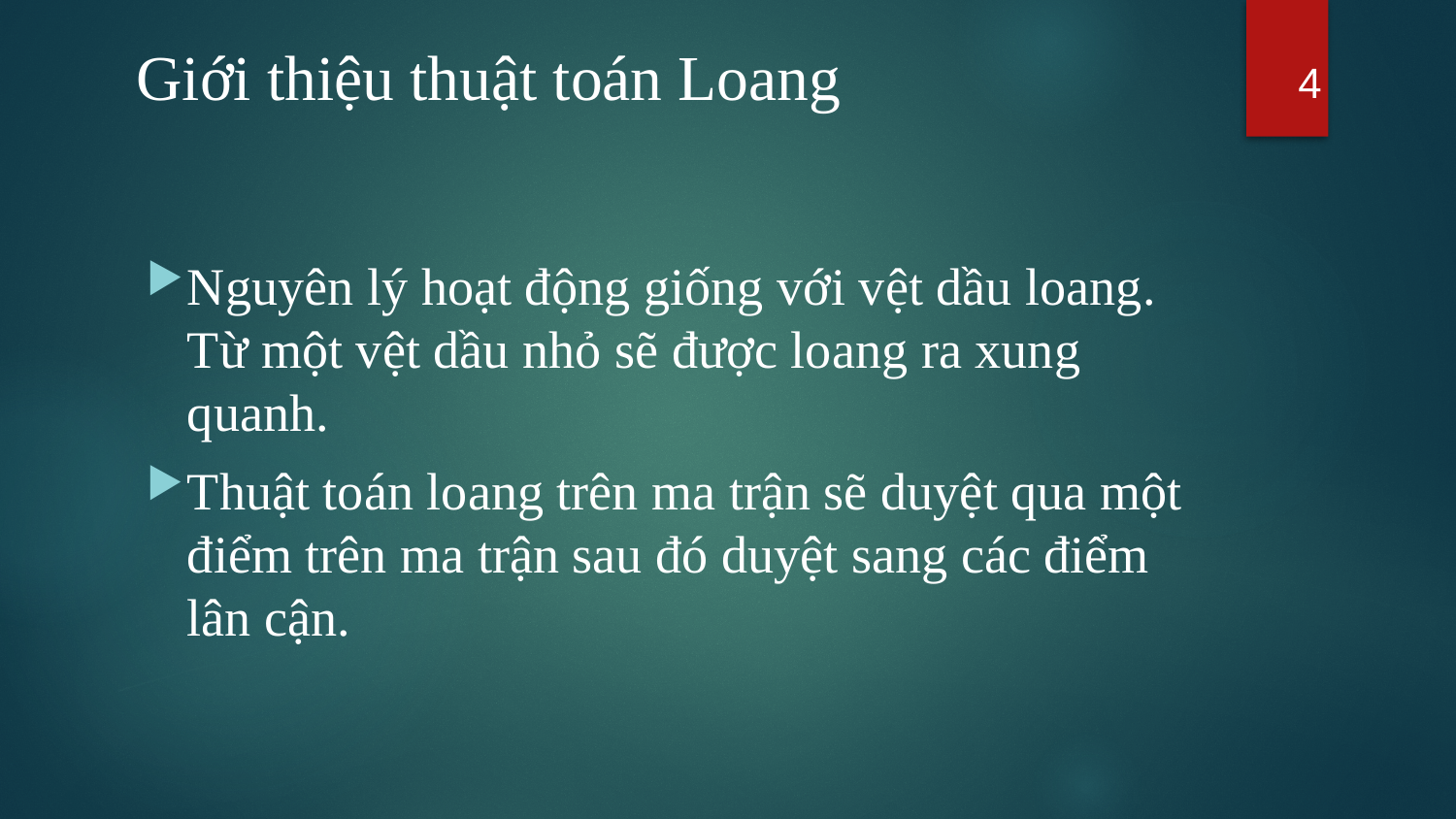

# Giới thiệu thuật toán Loang
4
Nguyên lý hoạt động giống với vệt dầu loang. Từ một vệt dầu nhỏ sẽ được loang ra xung quanh.
Thuật toán loang trên ma trận sẽ duyệt qua một điểm trên ma trận sau đó duyệt sang các điểm lân cận.